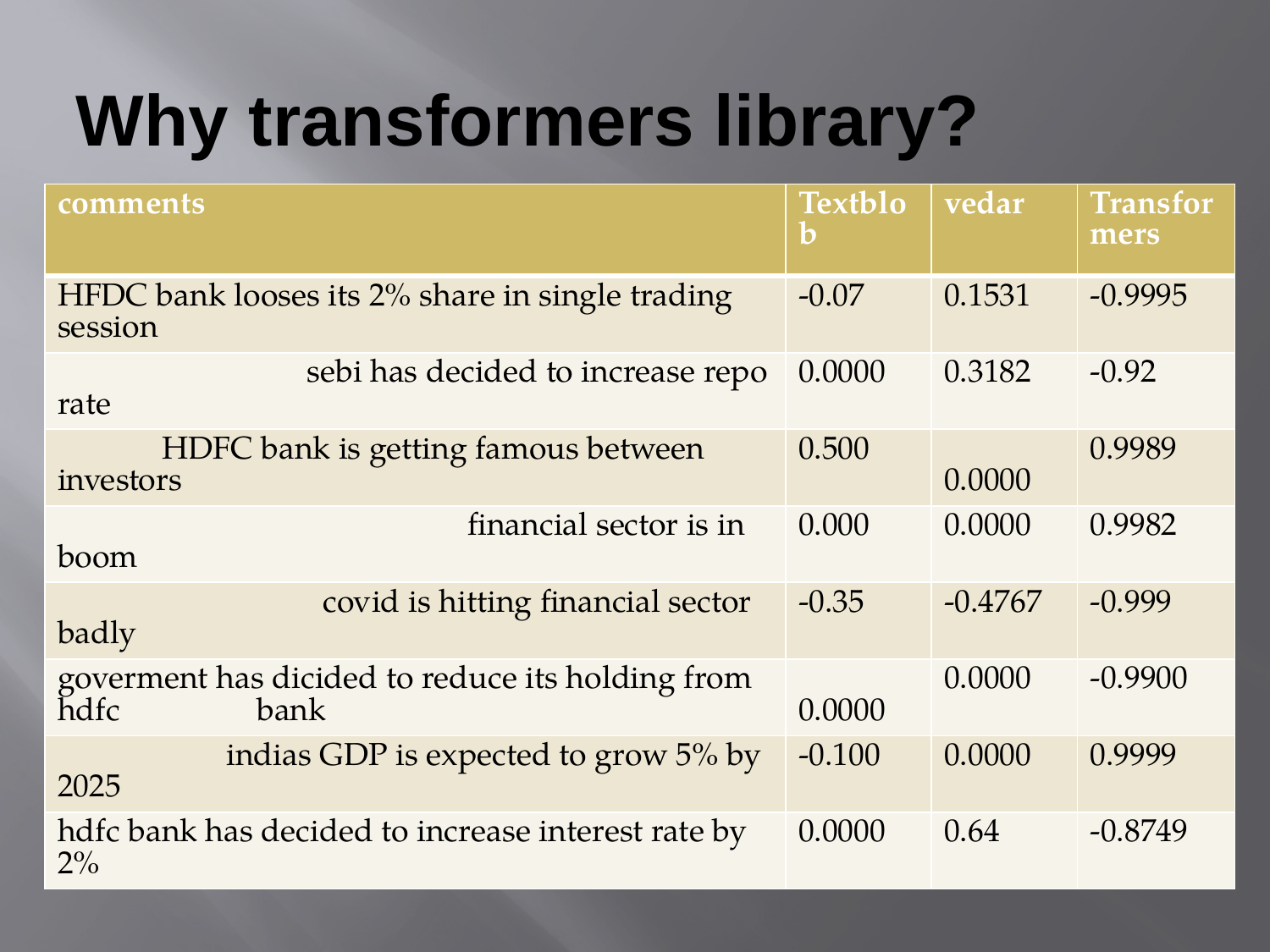

# Why transformers library?
| comments | Textblob | vedar | Transformers |
| --- | --- | --- | --- |
| HFDC bank looses its 2% share in single trading session | -0.07 | 0.1531 | -0.9995 |
| sebi has decided to increase repo rate | 0.0000 | 0.3182 | -0.92 |
| HDFC bank is getting famous between investors | 0.500 | 0.0000 | 0.9989 |
| financial sector is in boom | 0.000 | 0.0000 | 0.9982 |
| covid is hitting financial sector badly | -0.35 | -0.4767 | -0.999 |
| goverment has dicided to reduce its holding from hdfc bank | 0.0000 | 0.0000 | -0.9900 |
| indias GDP is expected to grow 5% by 2025 | -0.100 | 0.0000 | 0.9999 |
| hdfc bank has decided to increase interest rate by 2% | 0.0000 | 0.64 | -0.8749 |